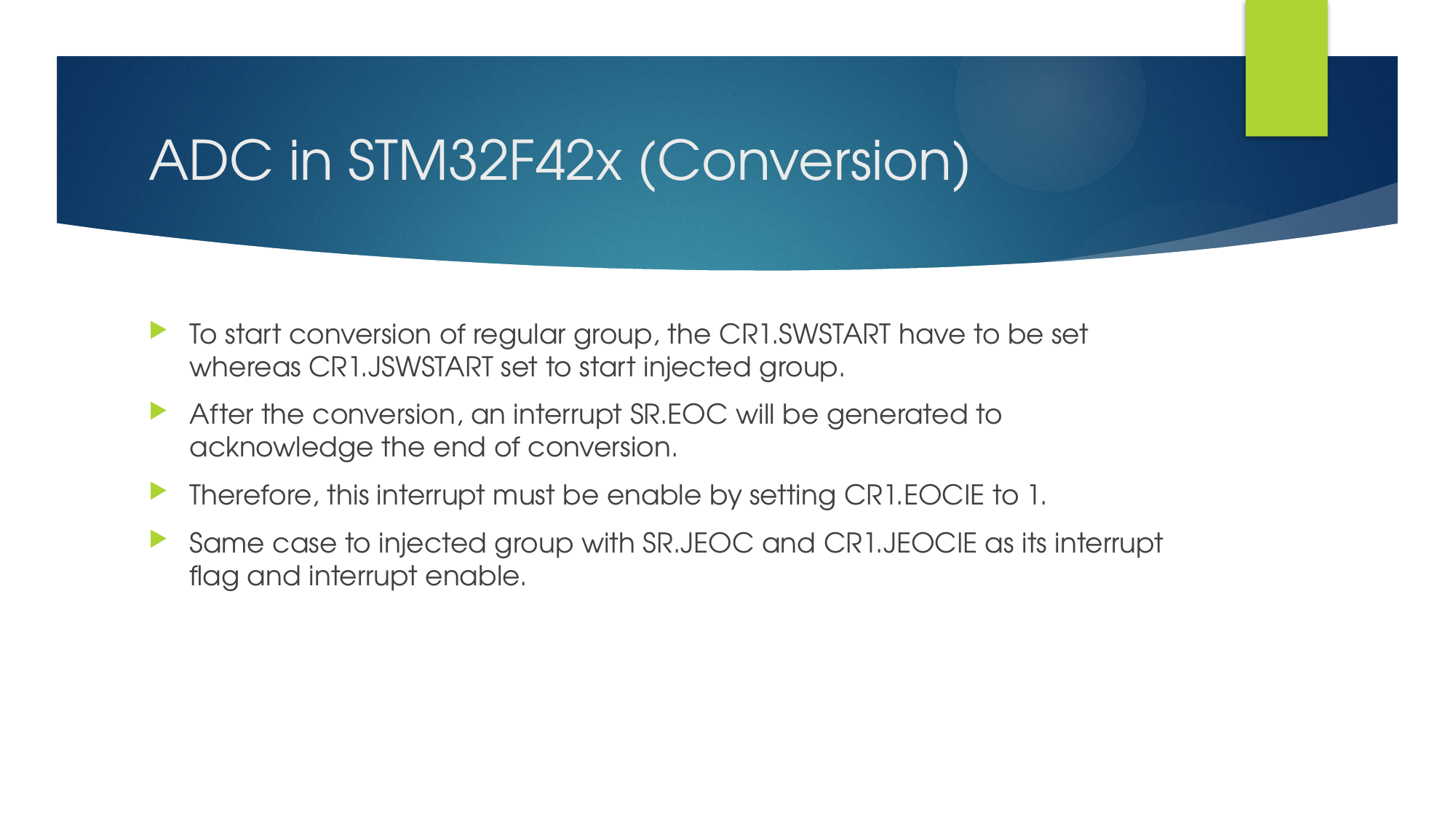

# ADC in STM32F42x (Conversion)
To start conversion of regular group, the CR1.SWSTART have to be set whereas CR1.JSWSTART set to start injected group.
After the conversion, an interrupt SR.EOC will be generated to acknowledge the end of conversion.
Therefore, this interrupt must be enable by setting CR1.EOCIE to 1.
Same case to injected group with SR.JEOC and CR1.JEOCIE as its interrupt flag and interrupt enable.